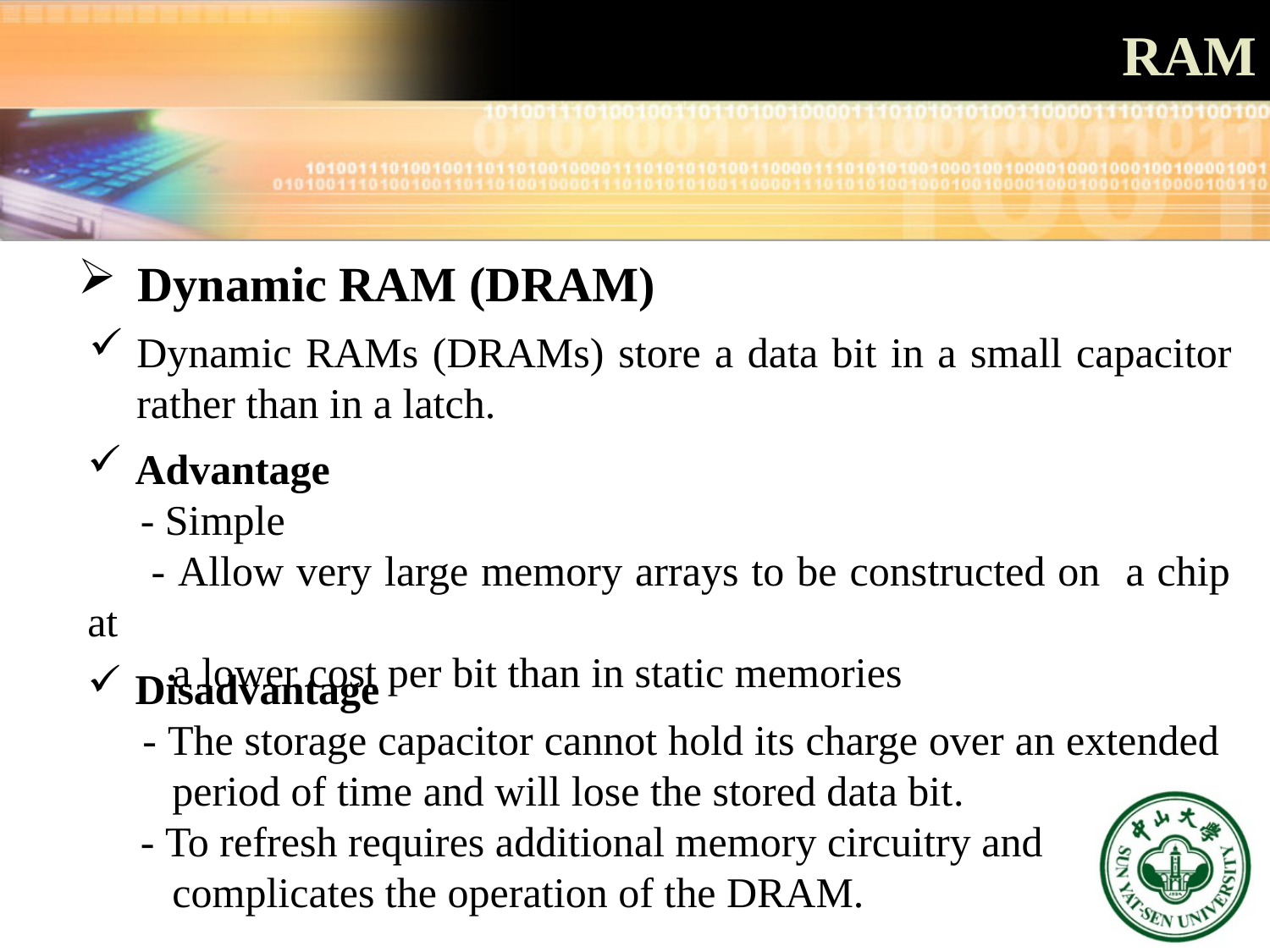

# RAM
 Dynamic RAM (DRAM)

Dynamic RAMs (DRAMs) store a data bit in a small capacitor rather than in a latch.
Advantage
     - Simple
     - Allow very large memory arrays to be constructed on  a chip at
        a lower cost per bit than in static memories
Disadvantage
     - The storage capacitor cannot hold its charge over an extended
        period of time and will lose the stored data bit.
     - To refresh requires additional memory circuitry and
        complicates the operation of the DRAM.